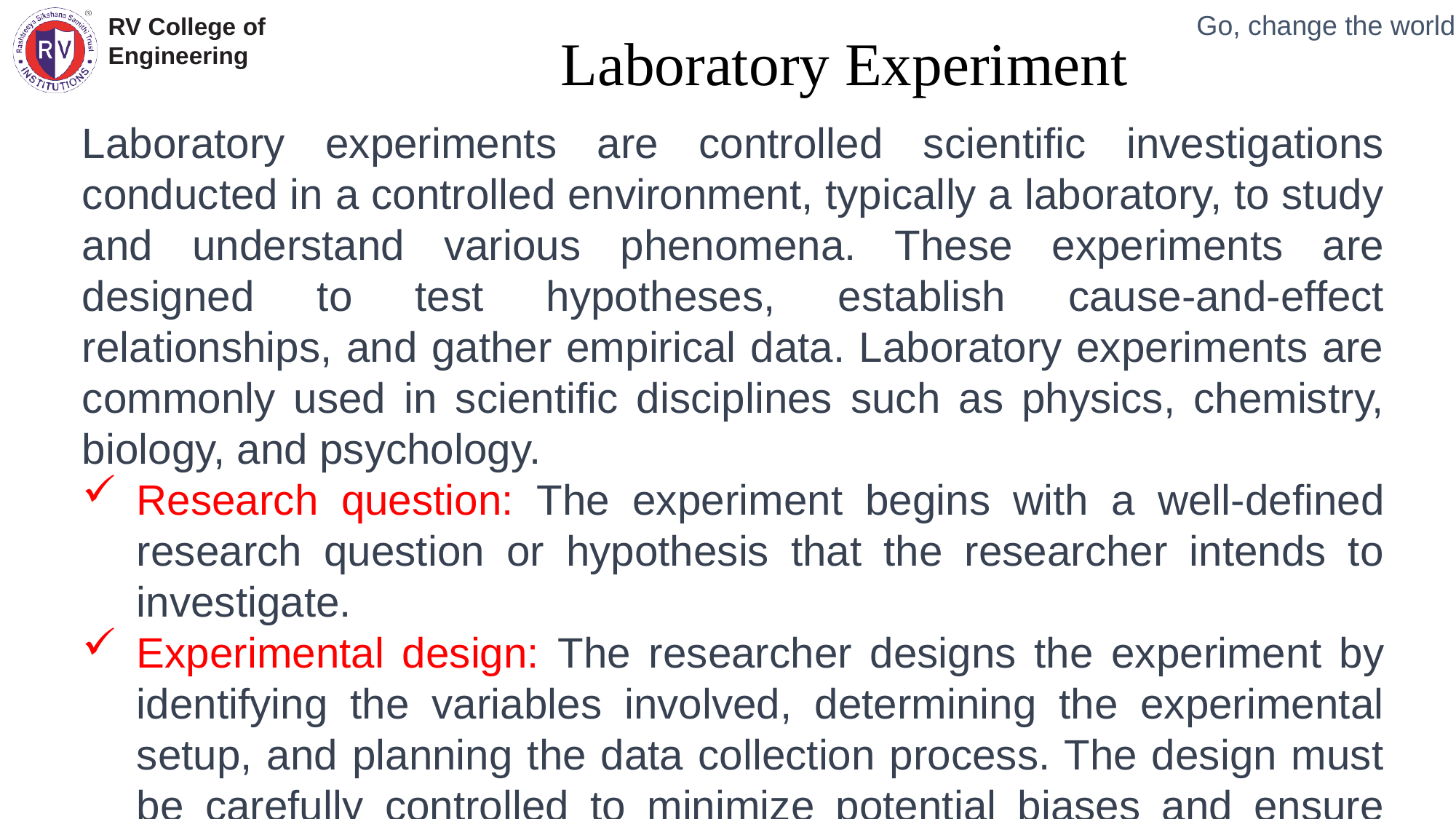

Laboratory Experiment
Mechanical  Engineering Department
Laboratory experiments are controlled scientific investigations conducted in a controlled environment, typically a laboratory, to study and understand various phenomena. These experiments are designed to test hypotheses, establish cause-and-effect relationships, and gather empirical data. Laboratory experiments are commonly used in scientific disciplines such as physics, chemistry, biology, and psychology.
Research question: The experiment begins with a well-defined research question or hypothesis that the researcher intends to investigate.
Experimental design: The researcher designs the experiment by identifying the variables involved, determining the experimental setup, and planning the data collection process. The design must be carefully controlled to minimize potential biases and ensure reliable results.